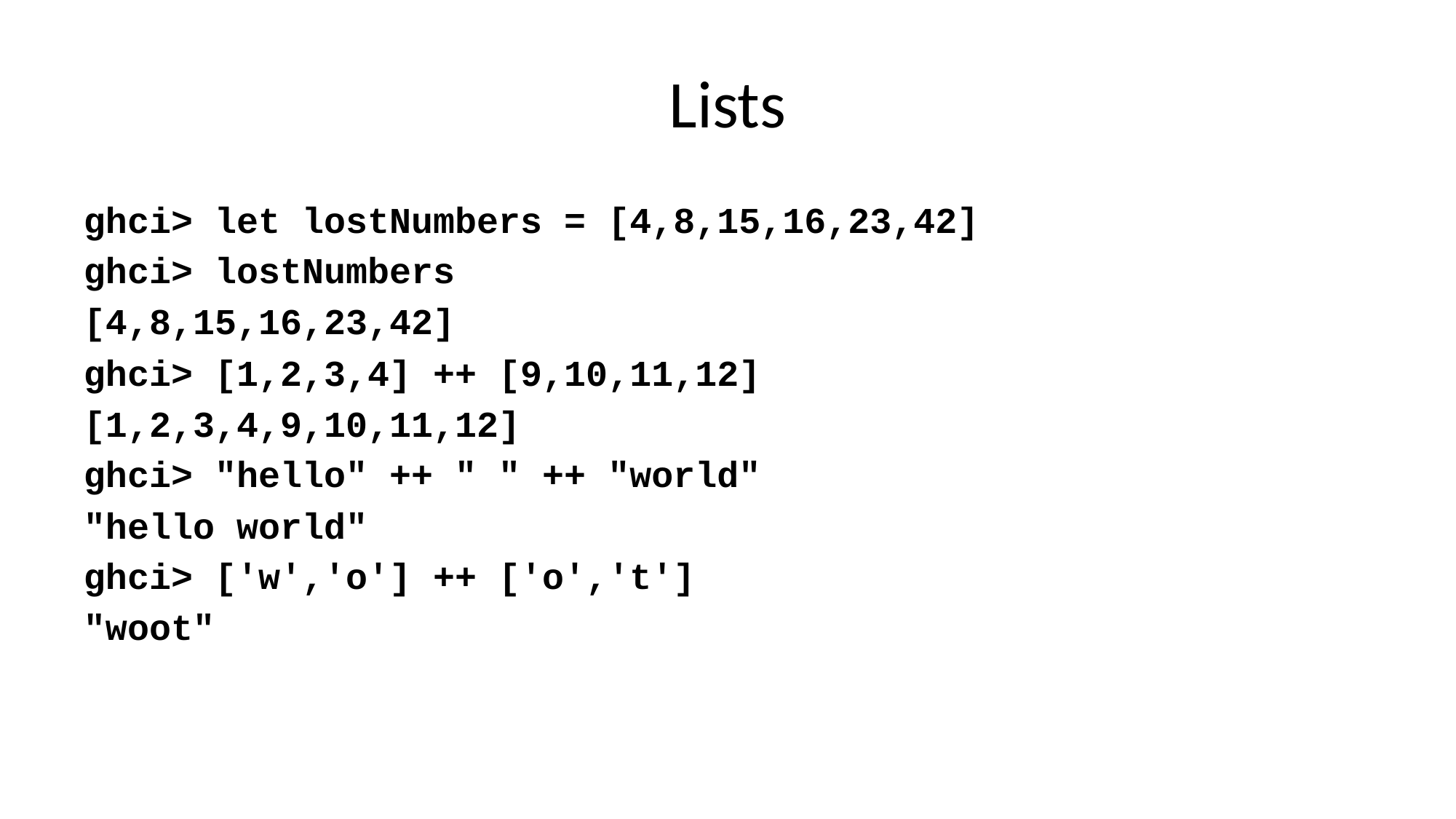

# Lists
ghci> let lostNumbers = [4,8,15,16,23,42]
ghci> lostNumbers
[4,8,15,16,23,42]
ghci> [1,2,3,4] ++ [9,10,11,12]
[1,2,3,4,9,10,11,12]
ghci> "hello" ++ " " ++ "world"
"hello world"
ghci> ['w','o'] ++ ['o','t']
"woot"